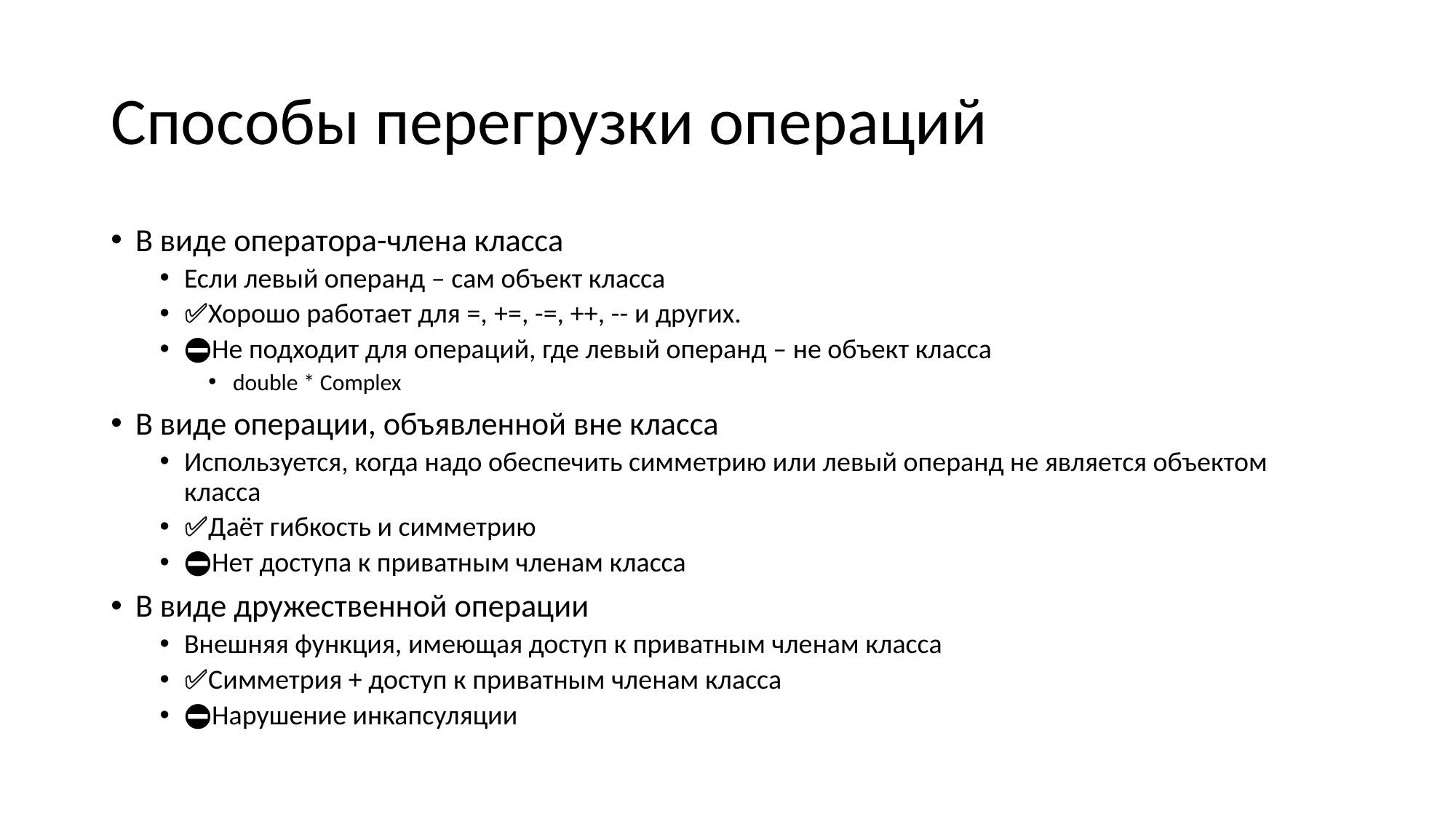

# Способы перегрузки операций
В виде оператора-члена класса
Если левый операнд – сам объект класса
✅Хорошо работает для =, +=, -=, ++, -- и других.
⛔Не подходит для операций, где левый операнд – не объект класса
double * Complex
В виде операции, объявленной вне класса
Используется, когда надо обеспечить симметрию или левый операнд не является объектом класса
✅Даёт гибкость и симметрию
⛔Нет доступа к приватным членам класса
В виде дружественной операции
Внешняя функция, имеющая доступ к приватным членам класса
✅Симметрия + доступ к приватным членам класса
⛔Нарушение инкапсуляции